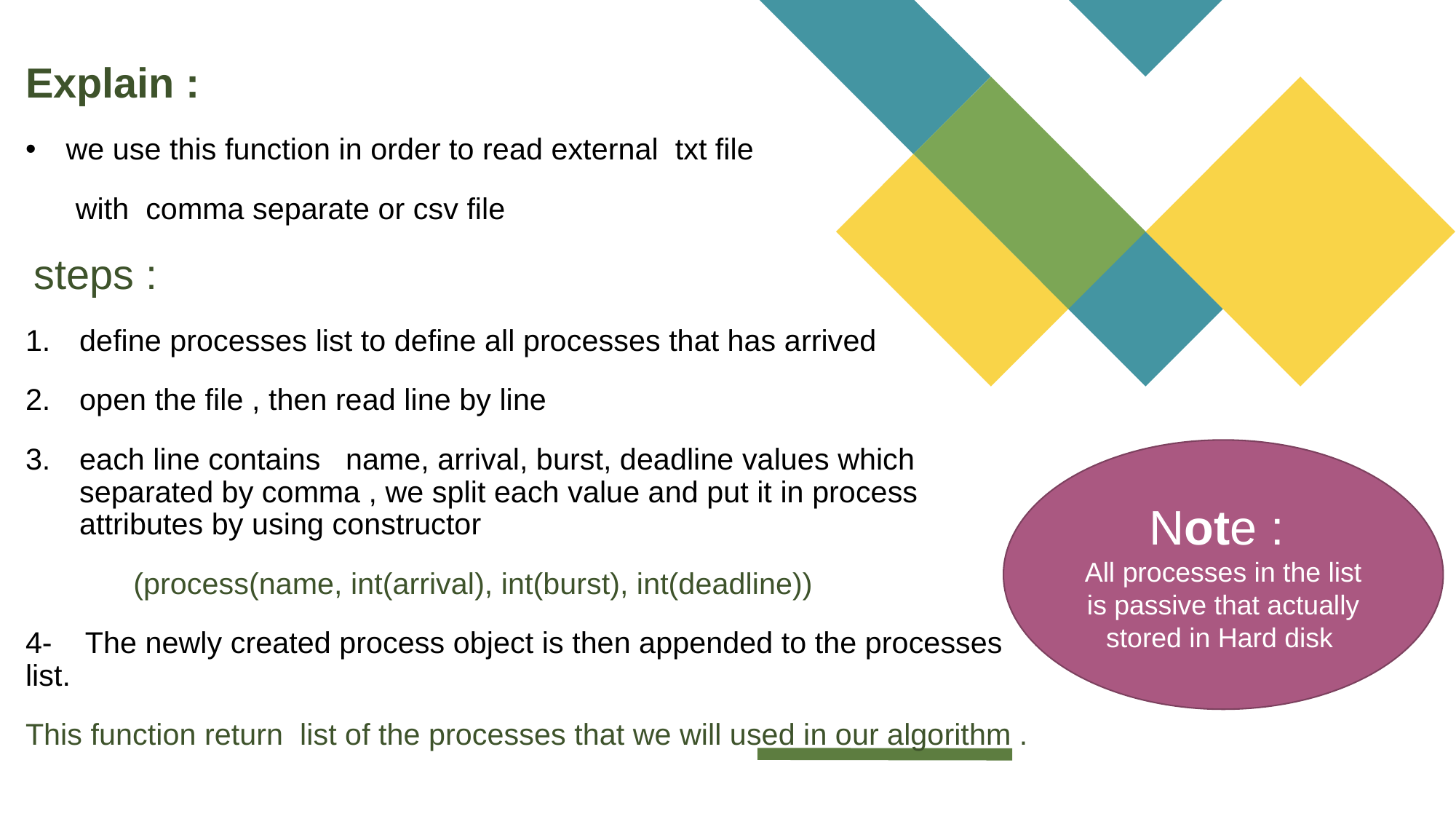

Explain :
we use this function in order to read external  txt file
      with  comma separate or csv file
 steps :
define processes list to define all processes that has arrived
open the file , then read line by line
each line contains   name, arrival, burst, deadline values which separated by comma , we split each value and put it in process attributes by using constructor
	(process(name, int(arrival), int(burst), int(deadline))
4-    The newly created process object is then appended to the processes list.
This function return  list of the processes that we will used in our algorithm .

Note :
All processes in the list is passive that actually stored in Hard disk